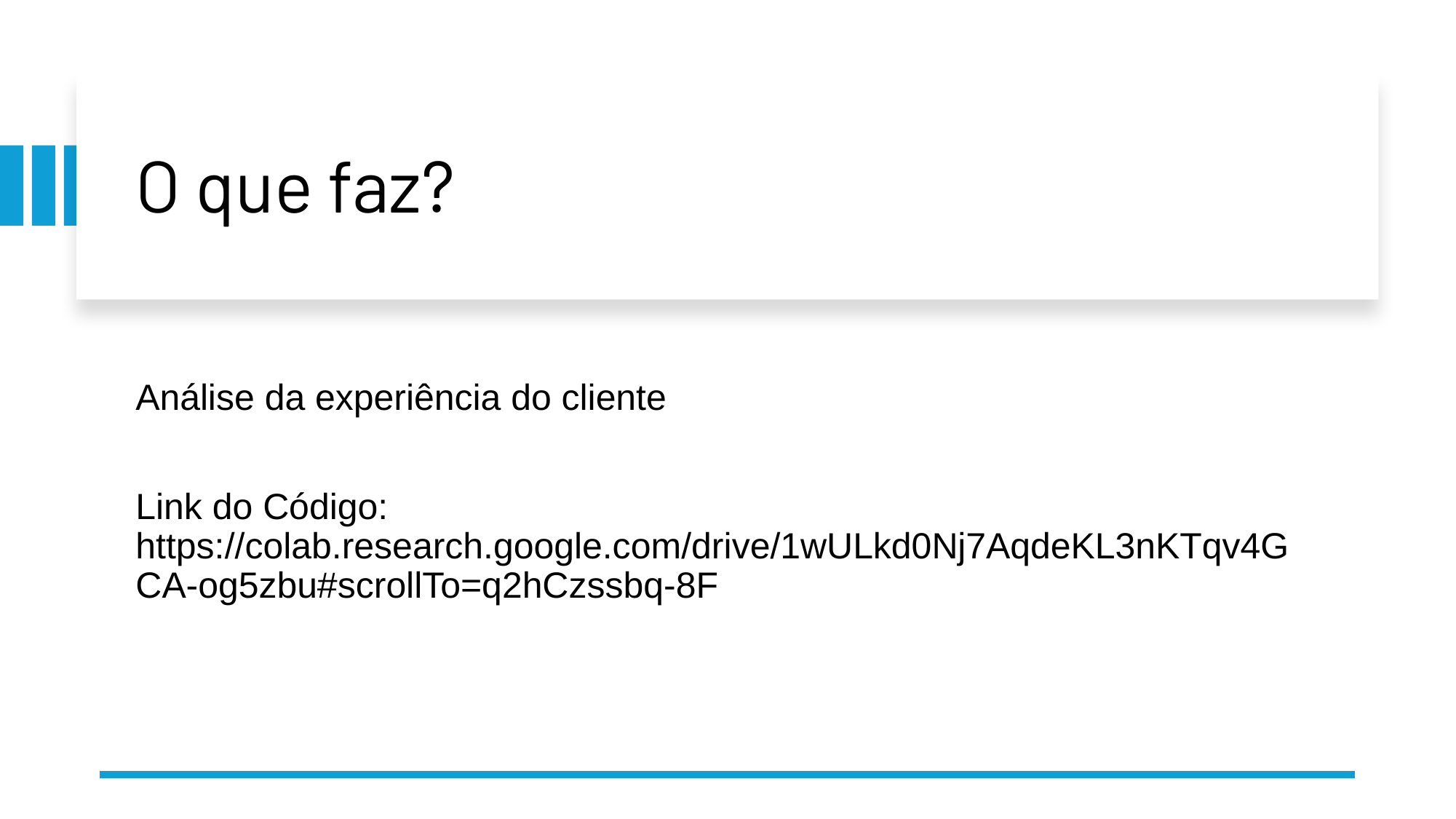

# O que faz?

Análise da experiência do cliente

Link do Código: https://colab.research.google.com/drive/1wULkd0Nj7AqdeKL3nKTqv4GCA-og5zbu#scrollTo=q2hCzssbq-8F